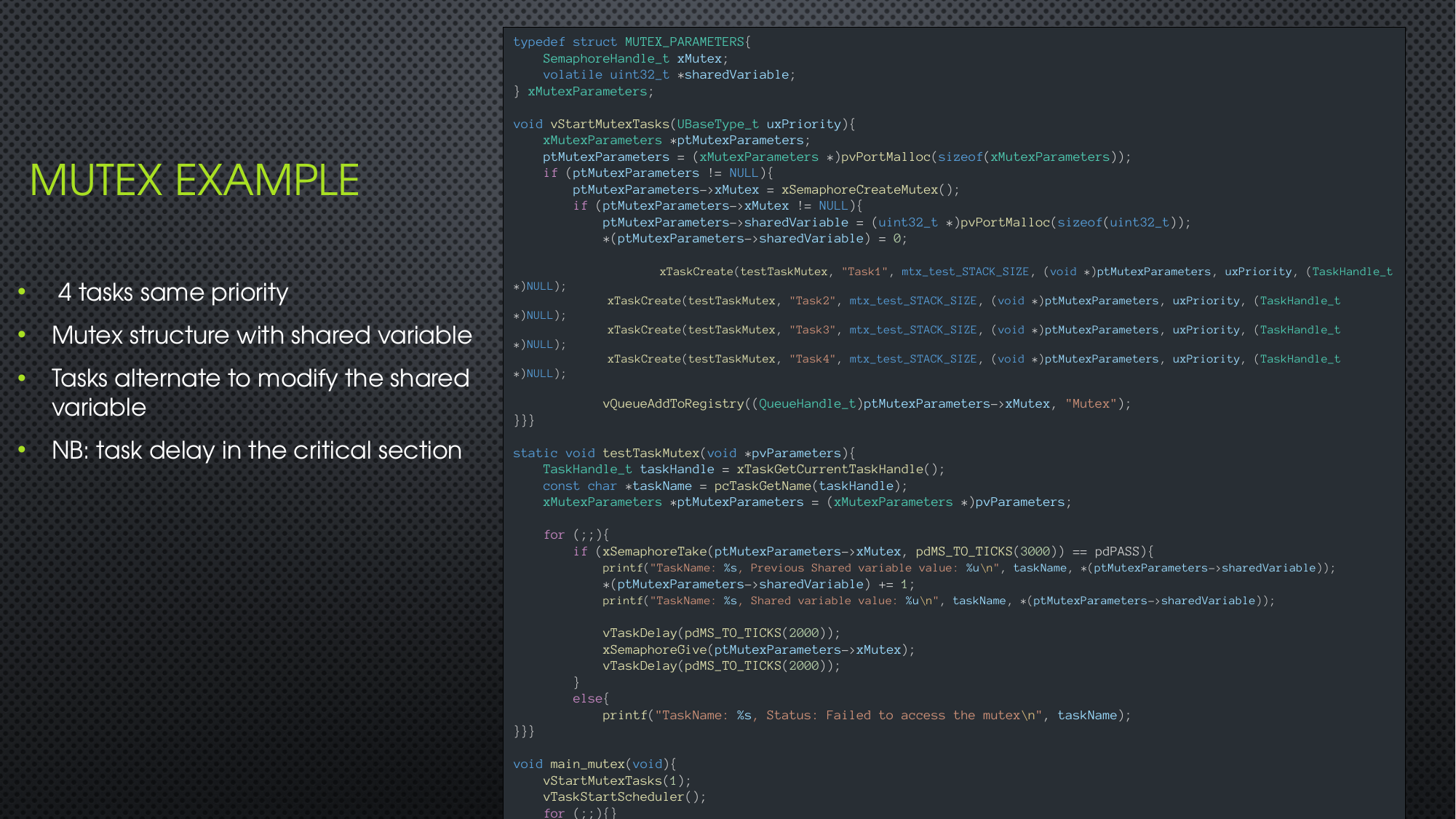

typedef struct MUTEX_PARAMETERS{
    SemaphoreHandle_t xMutex;
    volatile uint32_t *sharedVariable;
} xMutexParameters;
void vStartMutexTasks(UBaseType_t uxPriority){
    xMutexParameters *ptMutexParameters;
    ptMutexParameters = (xMutexParameters *)pvPortMalloc(sizeof(xMutexParameters));
    if (ptMutexParameters != NULL){
        ptMutexParameters->xMutex = xSemaphoreCreateMutex();
        if (ptMutexParameters->xMutex != NULL){
            ptMutexParameters->sharedVariable = (uint32_t *)pvPortMalloc(sizeof(uint32_t));
            *(ptMutexParameters->sharedVariable) = 0;
       	     xTaskCreate(testTaskMutex, "Task1", mtx_test_STACK_SIZE, (void *)ptMutexParameters, uxPriority, (TaskHandle_t *)NULL);
              xTaskCreate(testTaskMutex, "Task2", mtx_test_STACK_SIZE, (void *)ptMutexParameters, uxPriority, (TaskHandle_t *)NULL);
              xTaskCreate(testTaskMutex, "Task3", mtx_test_STACK_SIZE, (void *)ptMutexParameters, uxPriority, (TaskHandle_t *)NULL);
              xTaskCreate(testTaskMutex, "Task4", mtx_test_STACK_SIZE, (void *)ptMutexParameters, uxPriority, (TaskHandle_t *)NULL);
            vQueueAddToRegistry((QueueHandle_t)ptMutexParameters->xMutex, "Mutex");
}}}
static void testTaskMutex(void *pvParameters){
    TaskHandle_t taskHandle = xTaskGetCurrentTaskHandle();
    const char *taskName = pcTaskGetName(taskHandle);
    xMutexParameters *ptMutexParameters = (xMutexParameters *)pvParameters;
    for (;;){
        if (xSemaphoreTake(ptMutexParameters->xMutex, pdMS_TO_TICKS(3000)) == pdPASS){
            printf("TaskName: %s, Previous Shared variable value: %u\n", taskName, *(ptMutexParameters->sharedVariable));
            *(ptMutexParameters->sharedVariable) += 1;
            printf("TaskName: %s, Shared variable value: %u\n", taskName, *(ptMutexParameters->sharedVariable));
            vTaskDelay(pdMS_TO_TICKS(2000));
            xSemaphoreGive(ptMutexParameters->xMutex);
            vTaskDelay(pdMS_TO_TICKS(2000));
        }
        else{
            printf("TaskName: %s, Status: Failed to access the mutex\n", taskName);
}}}
void main_mutex(void){
    vStartMutexTasks(1);
    vTaskStartScheduler();
    for (;;){}
}
# Mutex example
 4 tasks same priority
Mutex structure with shared variable
Tasks alternate to modify the shared variable
NB: task delay in the critical section